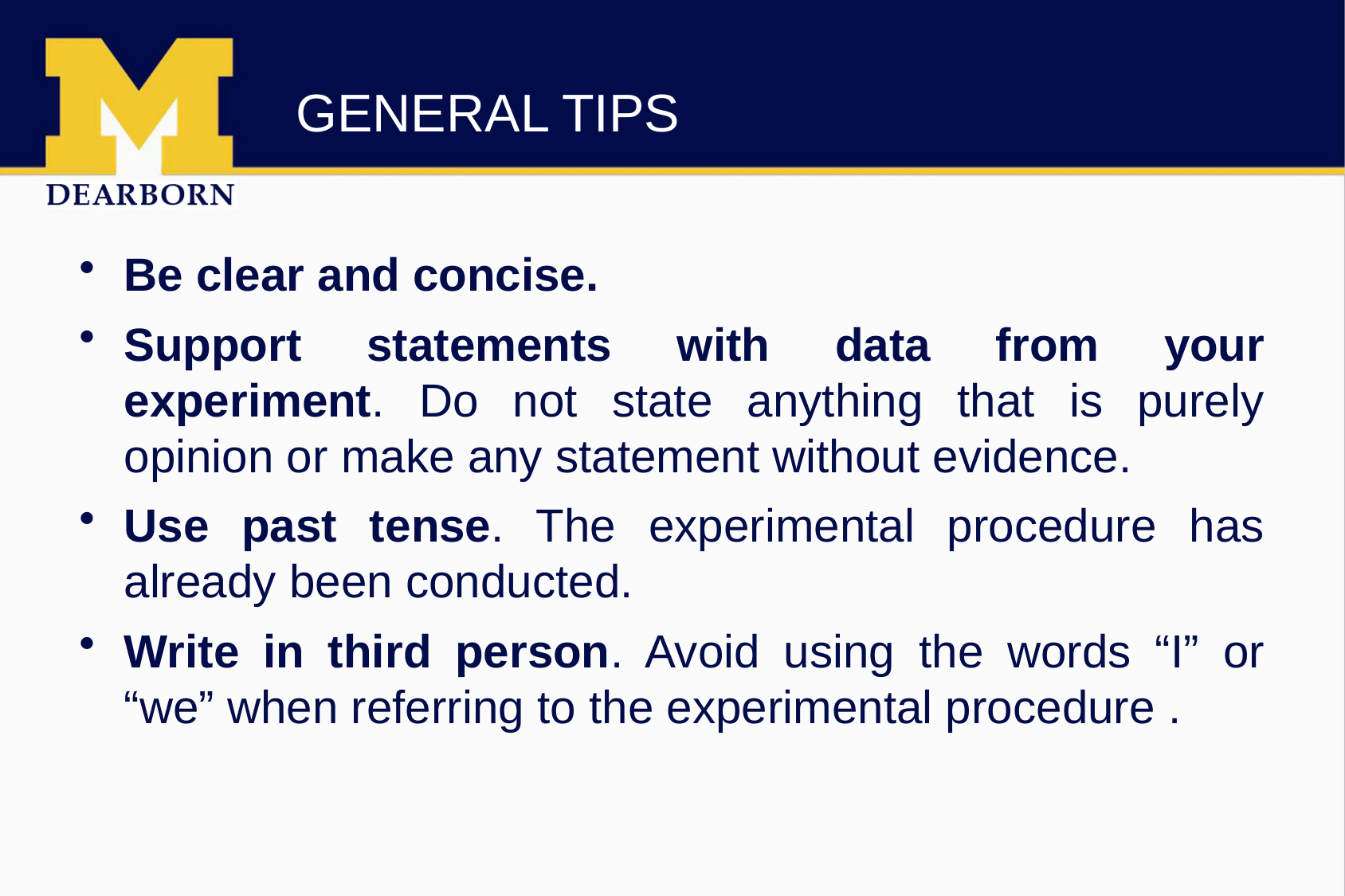

# GENERAL TIPS
Be clear and concise.
Support statements with data from your experiment. Do not state anything that is purely opinion or make any statement without evidence.
Use past tense. The experimental procedure has already been conducted.
Write in third person. Avoid using the words “I” or “we” when referring to the experimental procedure .